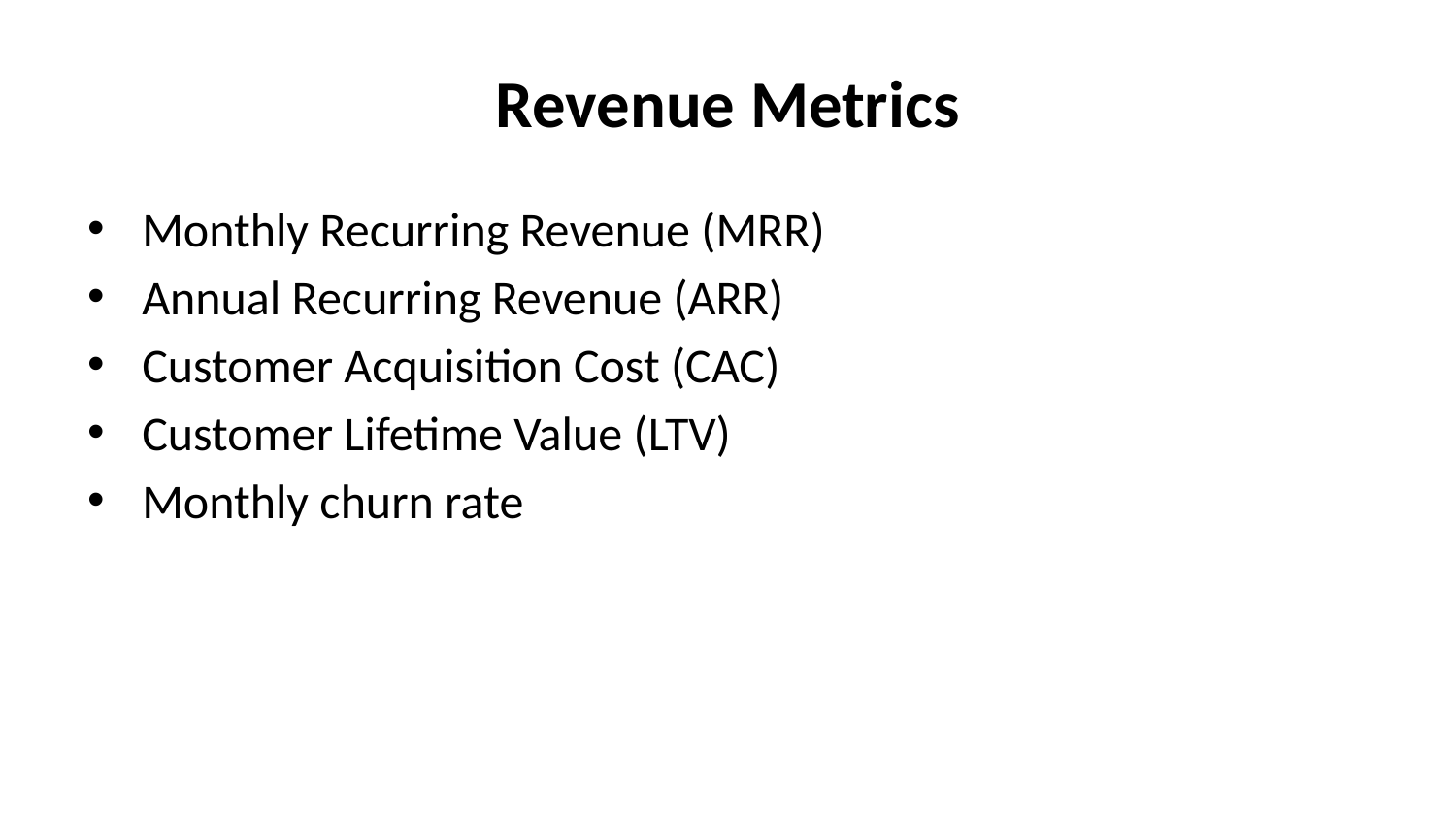

# Revenue Metrics
Monthly Recurring Revenue (MRR)
Annual Recurring Revenue (ARR)
Customer Acquisition Cost (CAC)
Customer Lifetime Value (LTV)
Monthly churn rate